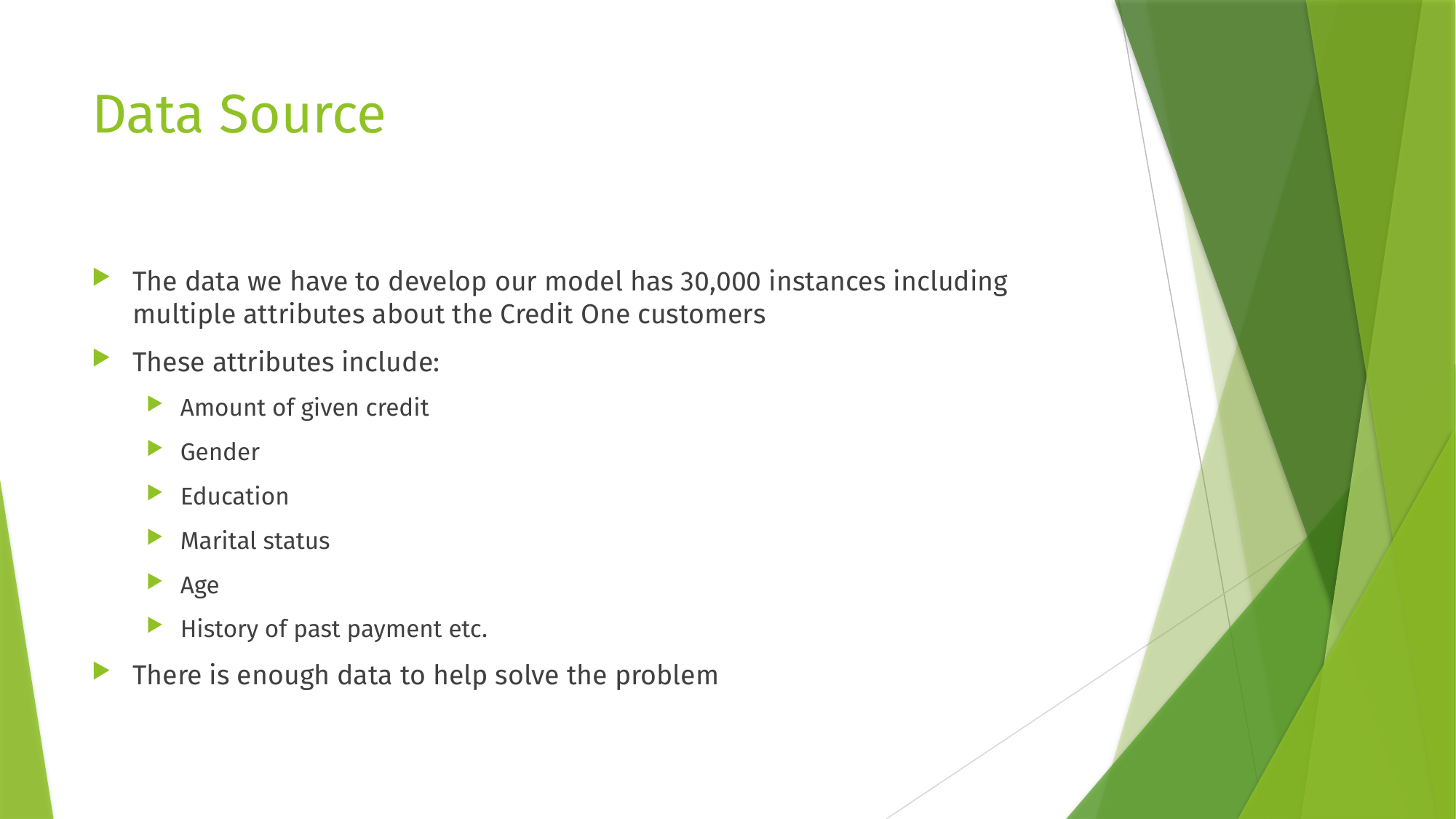

# Data Source
The data we have to develop our model has 30,000 instances including multiple attributes about the Credit One customers
These attributes include:
Amount of given credit
Gender
Education
Marital status
Age
History of past payment etc.
There is enough data to help solve the problem